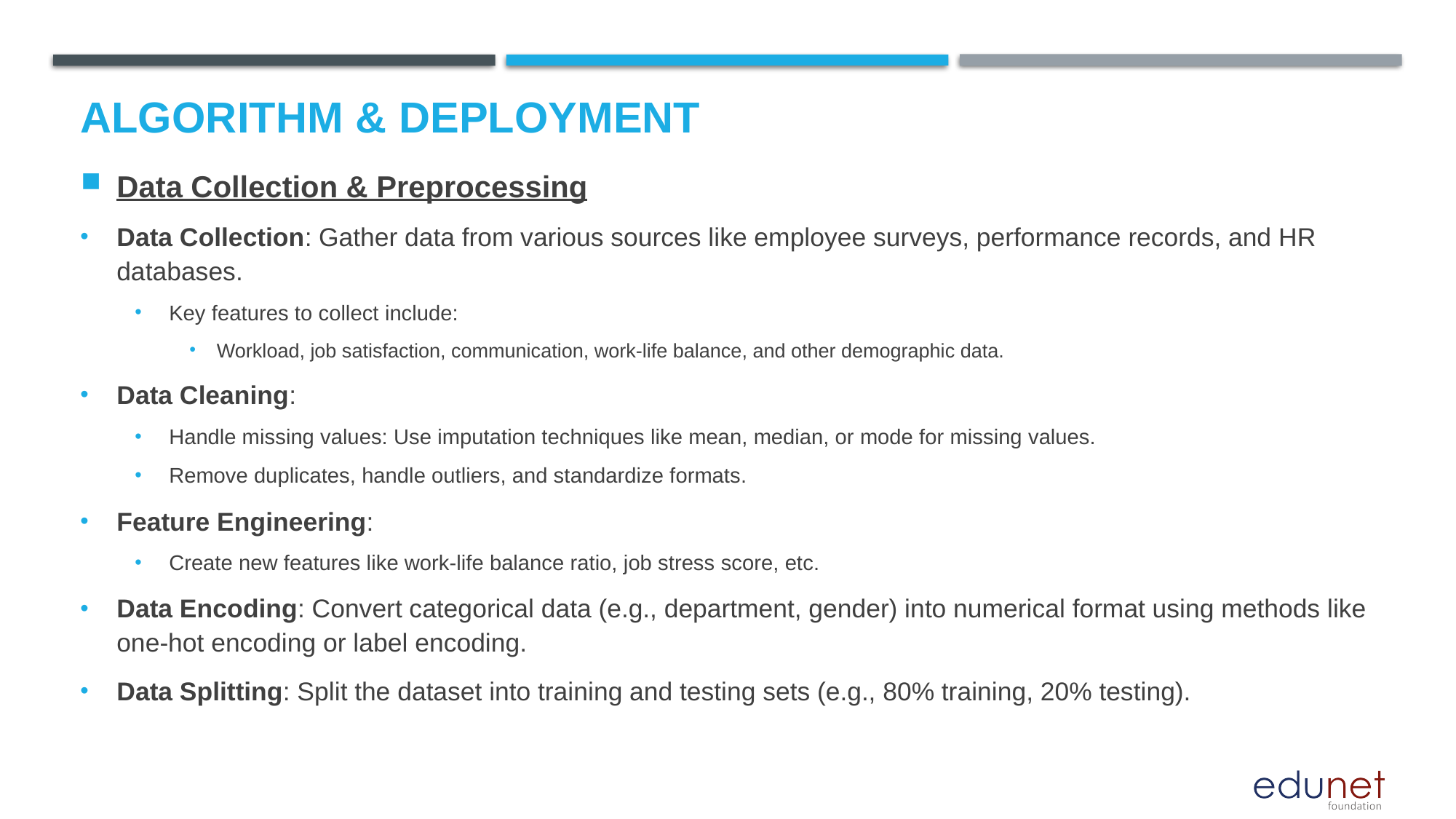

# Algorithm & Deployment
Data Collection & Preprocessing
Data Collection: Gather data from various sources like employee surveys, performance records, and HR databases.
Key features to collect include:
Workload, job satisfaction, communication, work-life balance, and other demographic data.
Data Cleaning:
Handle missing values: Use imputation techniques like mean, median, or mode for missing values.
Remove duplicates, handle outliers, and standardize formats.
Feature Engineering:
Create new features like work-life balance ratio, job stress score, etc.
Data Encoding: Convert categorical data (e.g., department, gender) into numerical format using methods like one-hot encoding or label encoding.
Data Splitting: Split the dataset into training and testing sets (e.g., 80% training, 20% testing).